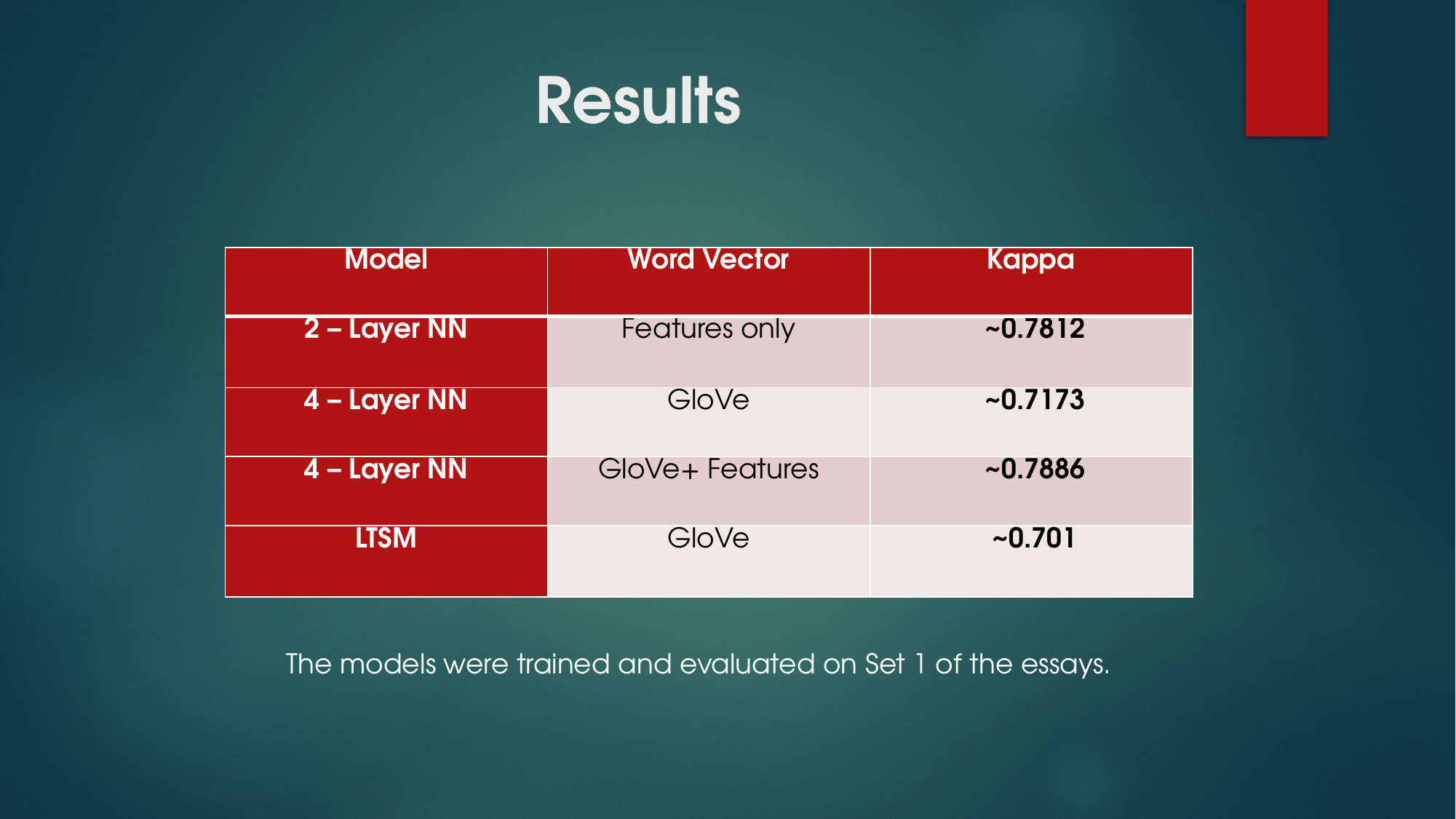

# Results
| Model | Word Vector | Kappa |
| --- | --- | --- |
| 2 – Layer NN | Features only | ~0.7812 |
| 4 – Layer NN | GloVe | ~0.7173 |
| 4 – Layer NN | GloVe+ Features | ~0.7886 |
| LTSM | GloVe | ~0.701 |
The models were trained and evaluated on Set 1 of the essays.